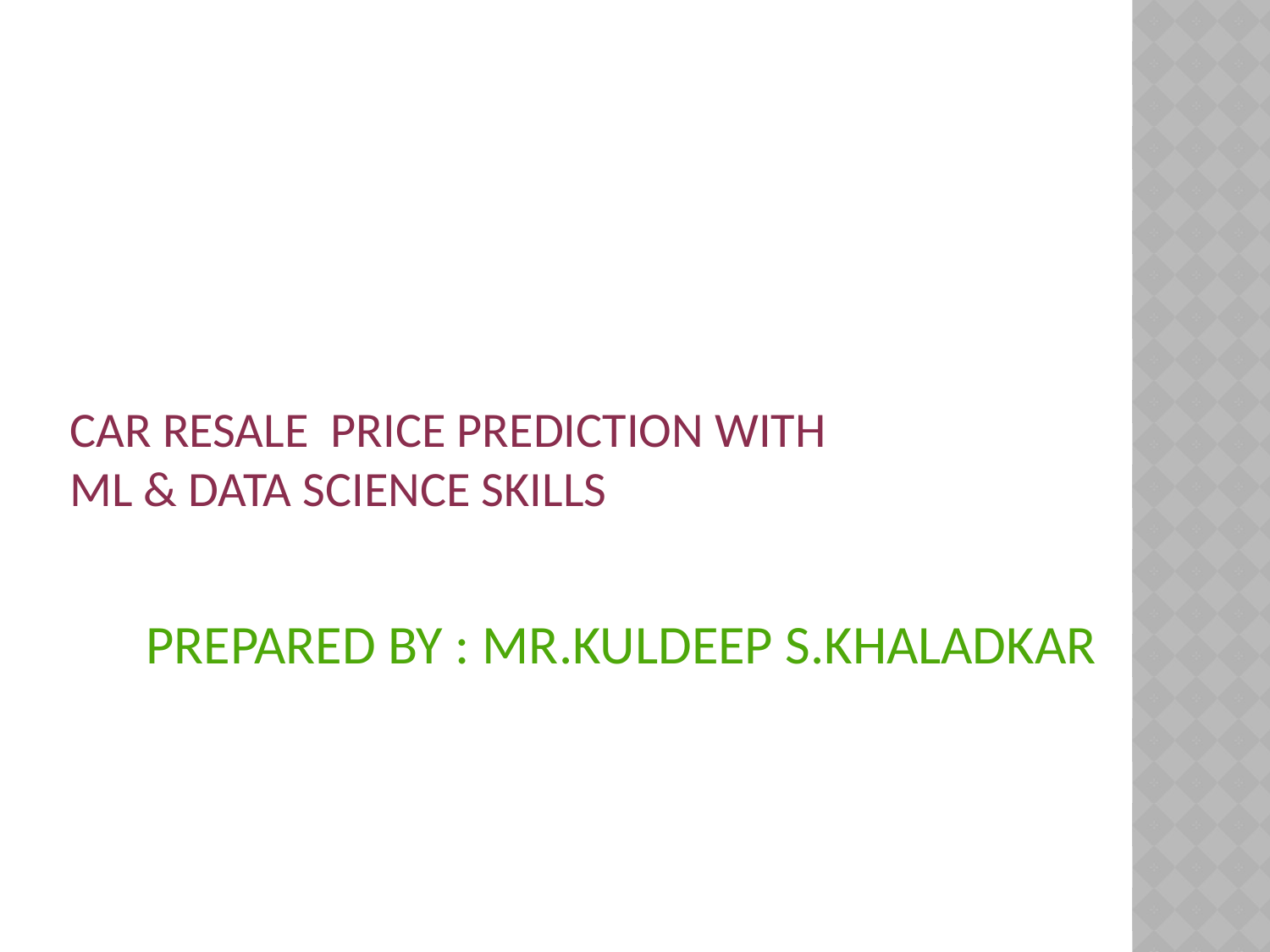

# Car Resale  Price Prediction With ML & Data Science skills Prepared By : Mr.kuldeep S.khaladkar